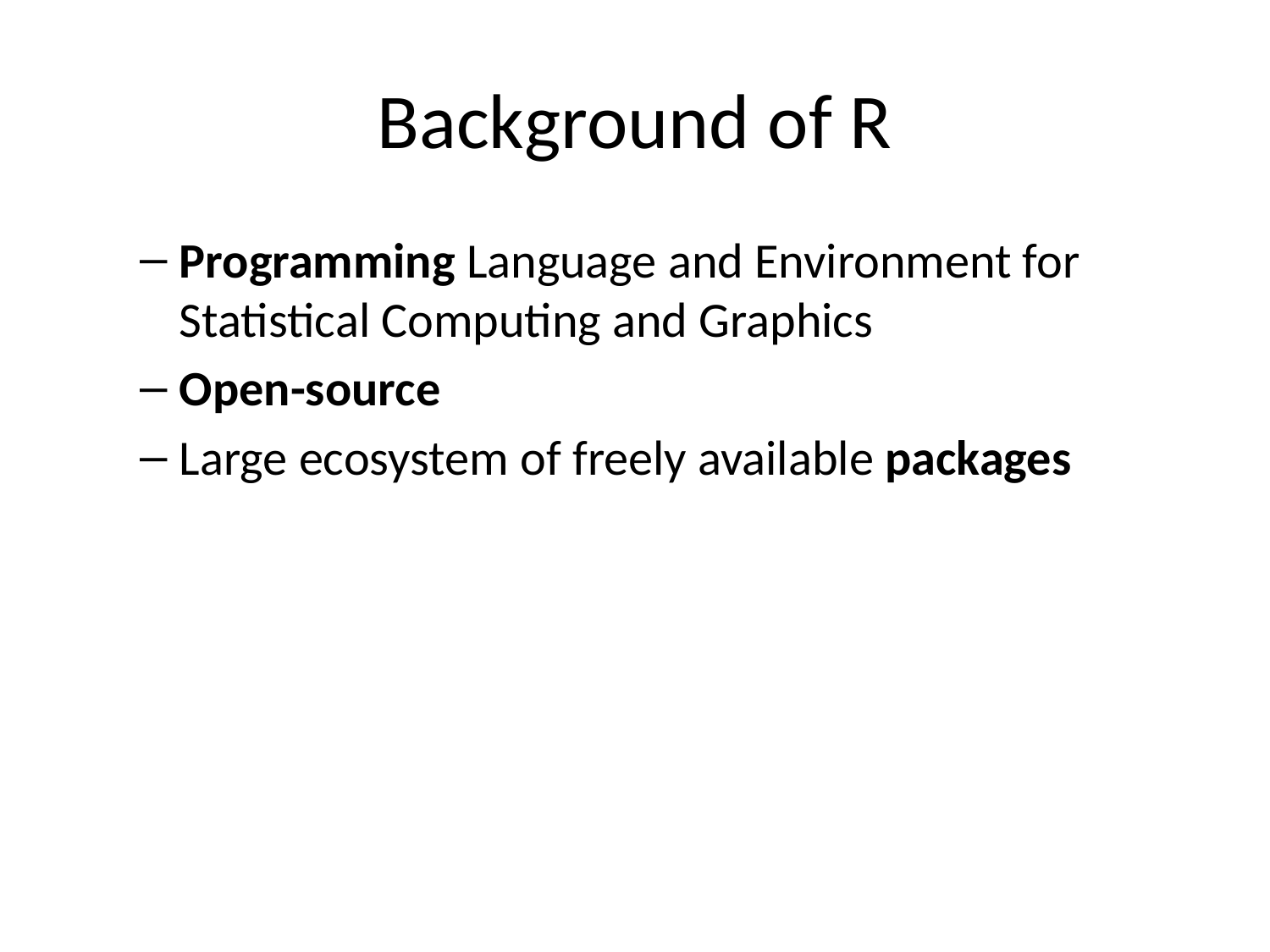

# Background of R
Programming Language and Environment for Statistical Computing and Graphics
Open-source
Large ecosystem of freely available packages